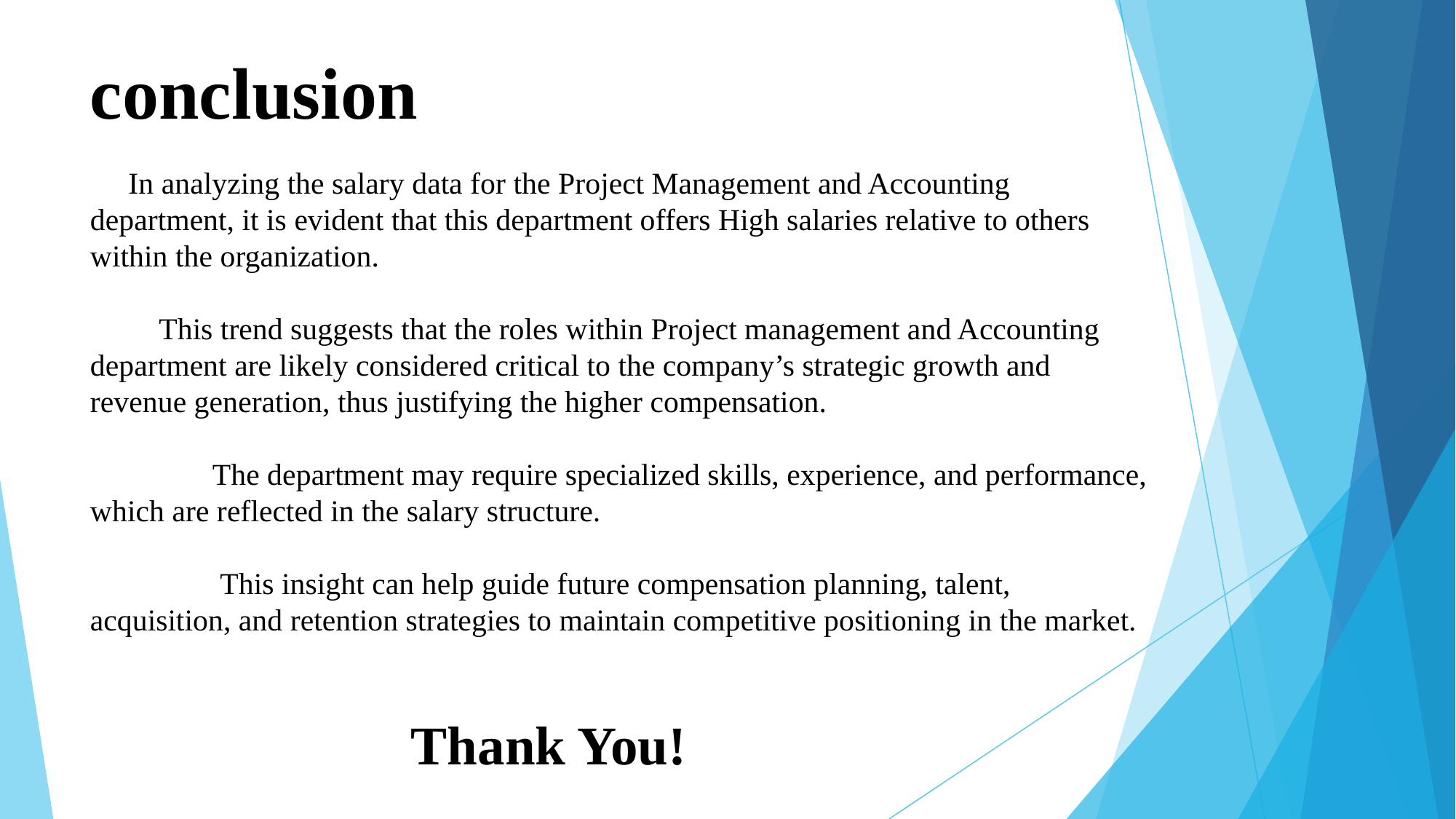

# conclusion
     In analyzing the salary data for the Project Management and Accounting department, it is evident that this department offers High salaries relative to others within the organization.

         This trend suggests that the roles within Project management and Accounting department are likely considered critical to the company’s strategic growth and revenue generation, thus justifying the higher compensation.

                The department may require specialized skills, experience, and performance, which are reflected in the salary structure.

                 This insight can help guide future compensation planning, talent, acquisition, and retention strategies to maintain competitive positioning in the market.

                                          Thank You!